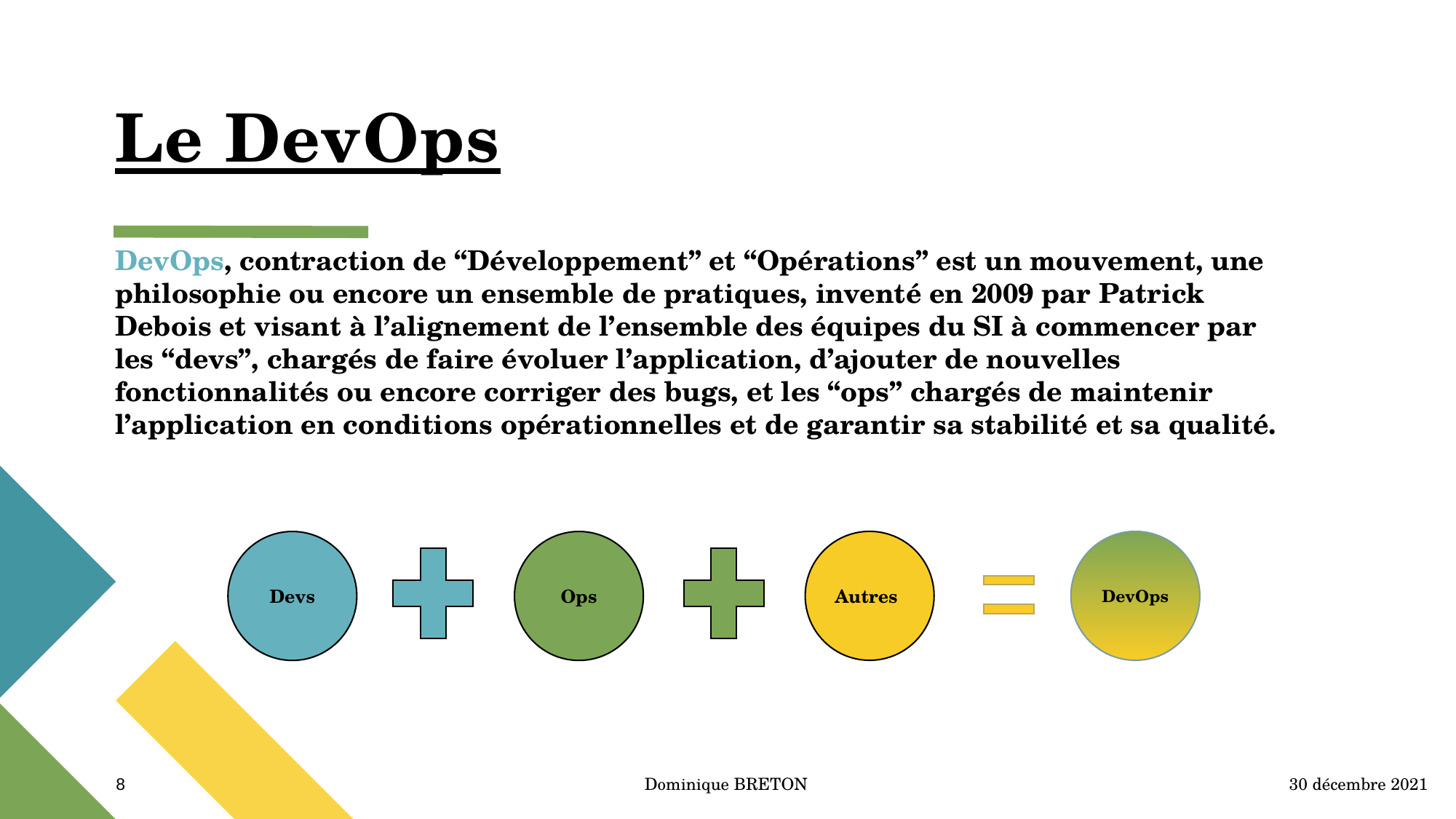

# Le DevOps
DevOps, contraction de “Développement” et “Opérations” est un mouvement, une philosophie ou encore un ensemble de pratiques, inventé en 2009 par Patrick Debois et visant à l’alignement de l’ensemble des équipes du SI à commencer par les “devs”, chargés de faire évoluer l’application, d’ajouter de nouvelles fonctionnalités ou encore corriger des bugs, et les “ops” chargés de maintenir l’application en conditions opérationnelles et de garantir sa stabilité et sa qualité.

Autres
DevOps
Devs

Ops

8
Dominique BRETON
30 décembre 2021